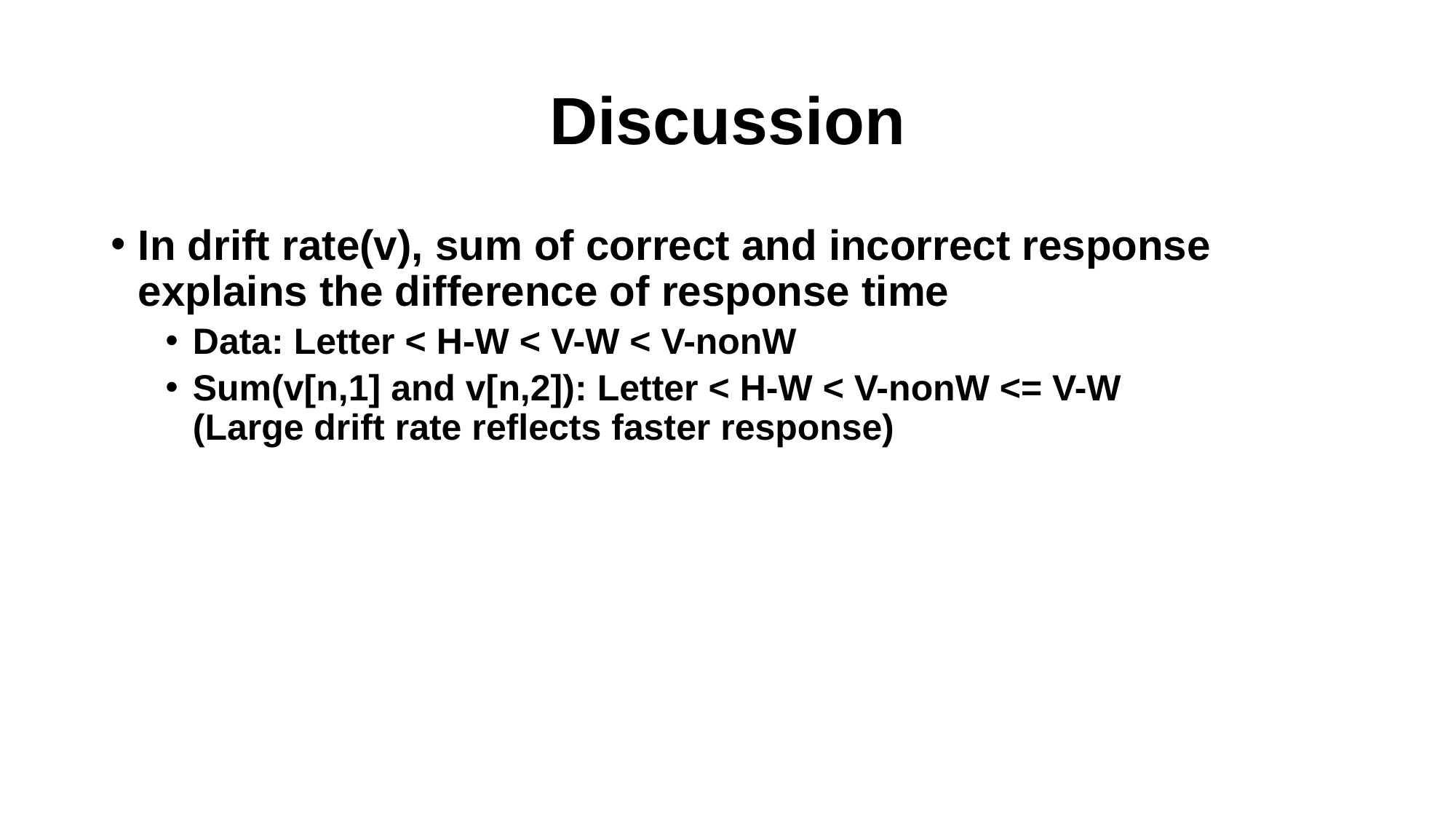

# Discussion
In drift rate(v), sum of correct and incorrect response explains the difference of response time
Data: Letter < H-W < V-W < V-nonW
Sum(v[n,1] and v[n,2]): Letter < H-W < V-nonW <= V-W
(Large drift rate reflects faster response)